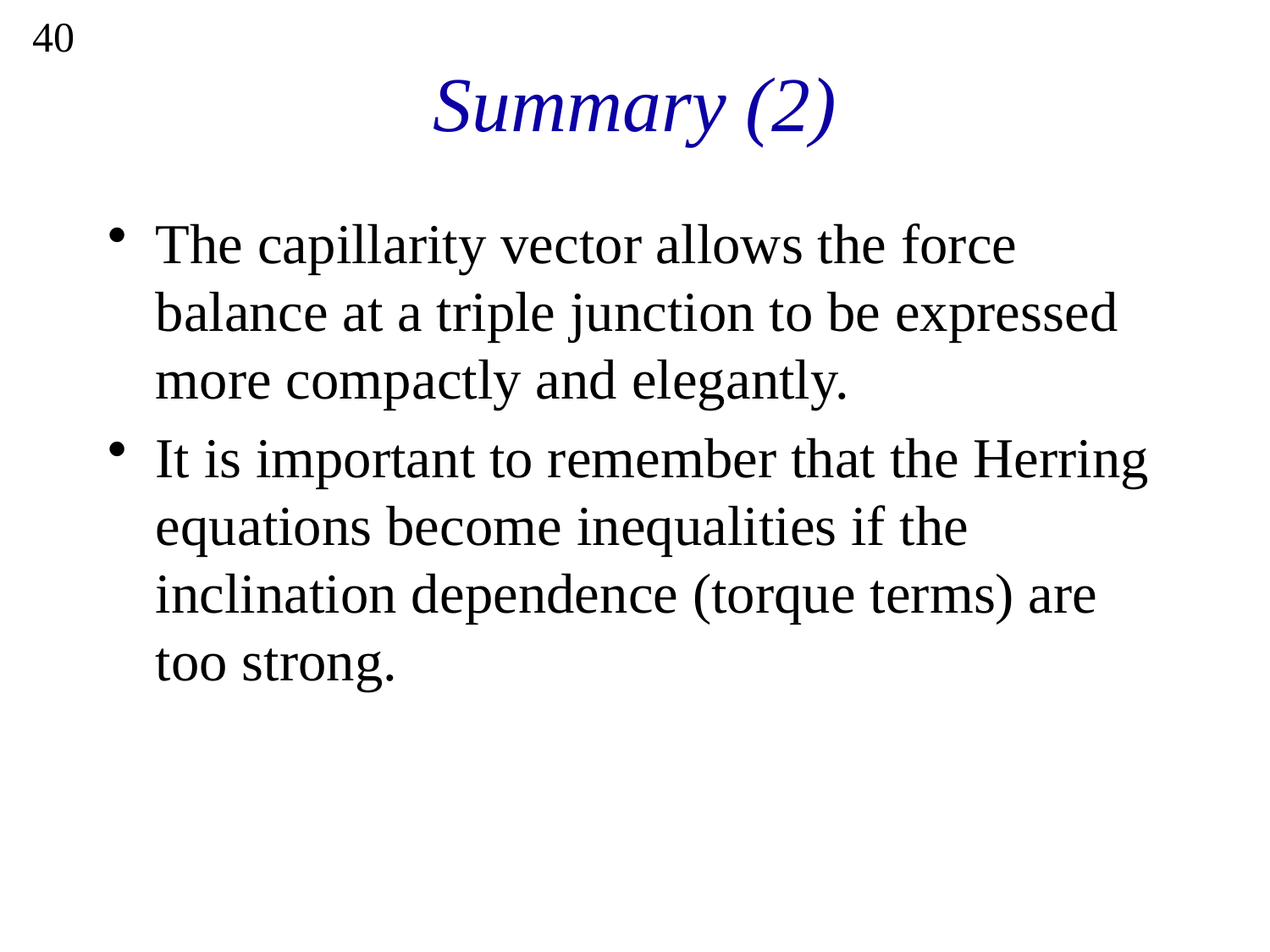

40
# Summary (2)
The capillarity vector allows the force balance at a triple junction to be expressed more compactly and elegantly.
It is important to remember that the Herring equations become inequalities if the inclination dependence (torque terms) are too strong.